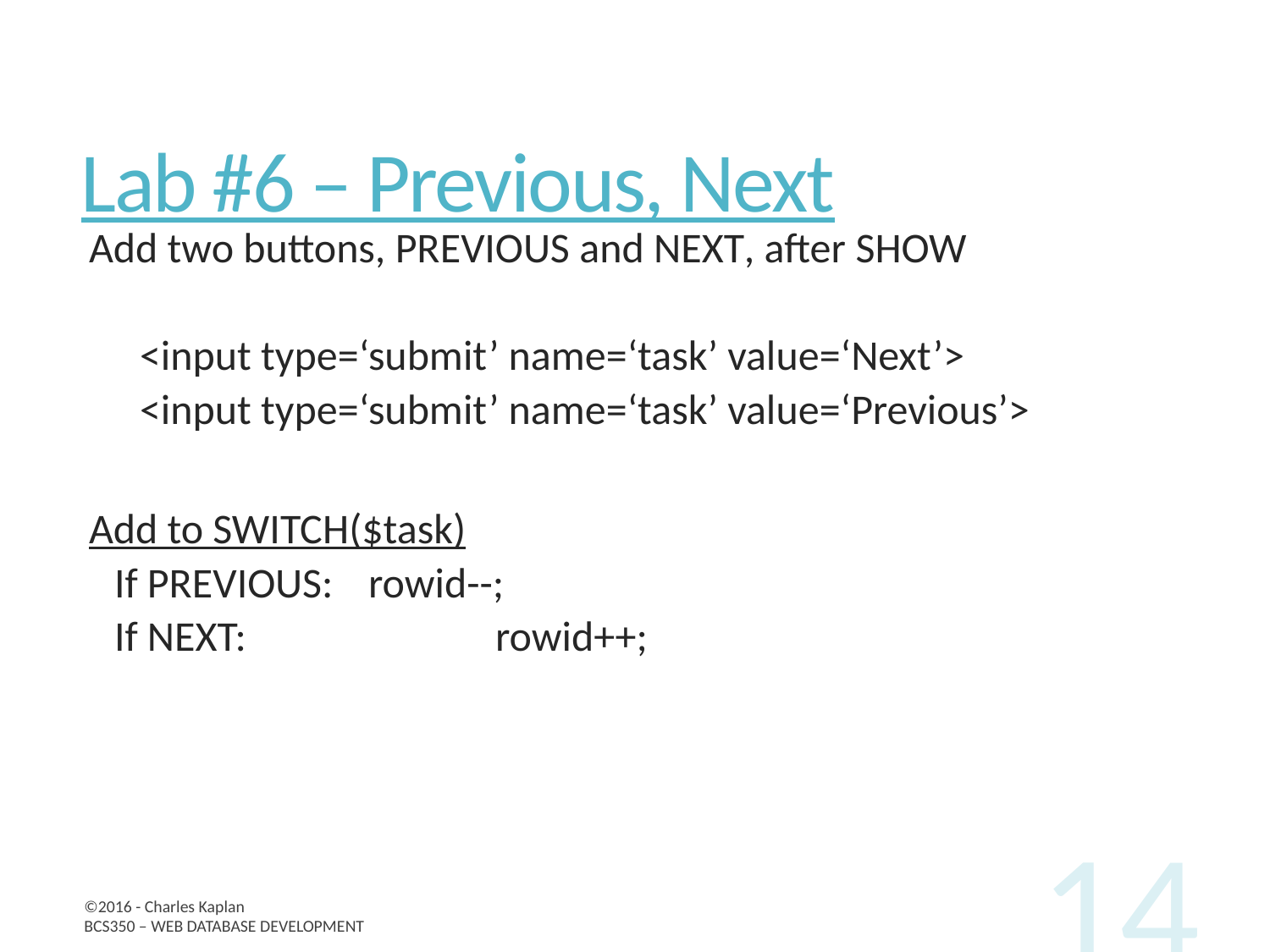

# Lab #6 – Previous, Next
Add two buttons, PREVIOUS and NEXT, after SHOW

<input type=‘submit’ name=‘task’ value=‘Next’>
<input type=‘submit’ name=‘task’ value=‘Previous’>

Add to SWITCH($task)
If PREVIOUS: 	rowid--;
If NEXT: 		rowid++;
14
©2016 - Charles Kaplan
BCS350 – Web Database Development